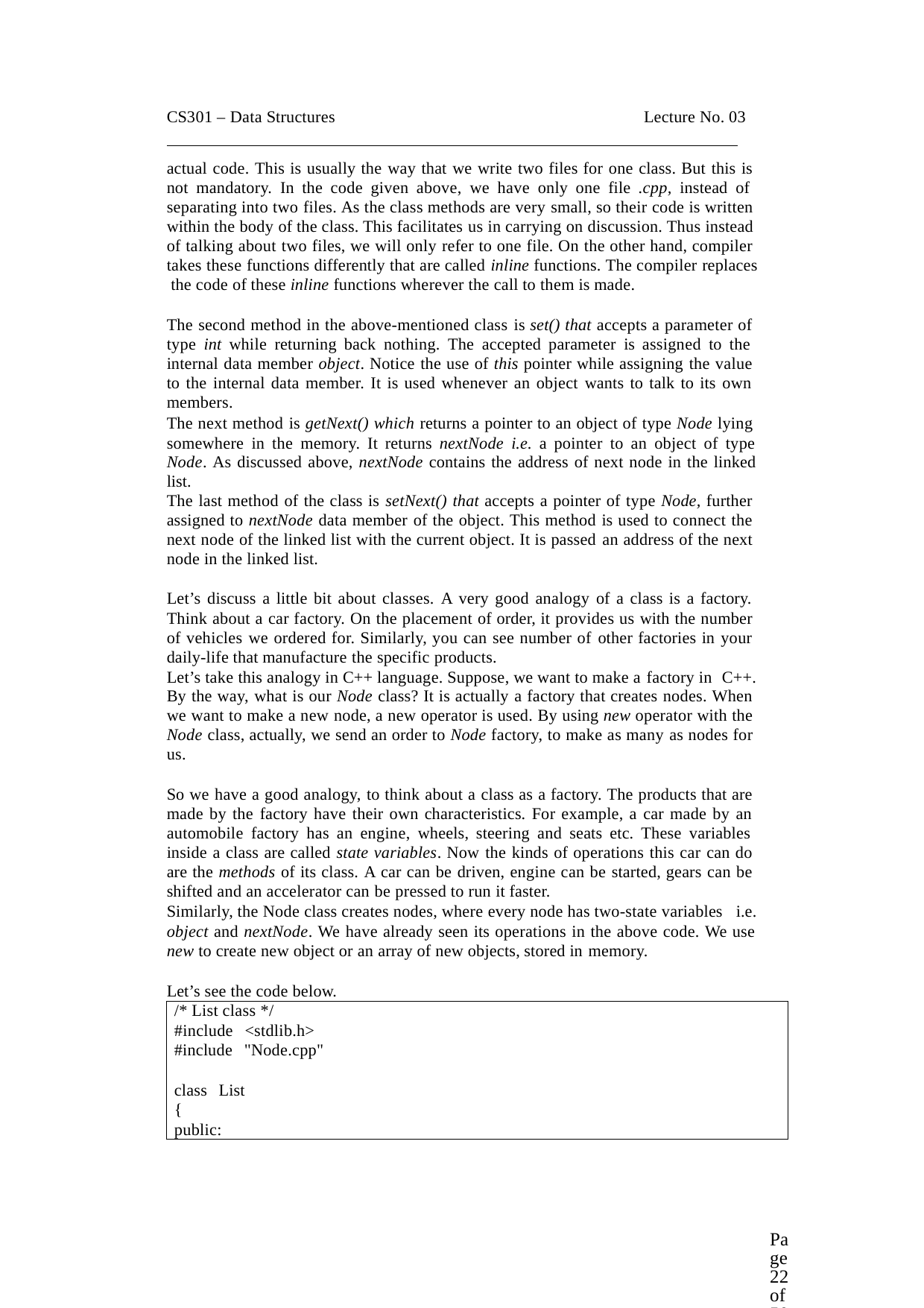

CS301 – Data Structures	Lecture No. 03

actual code. This is usually the way that we write two files for one class. But this is  not mandatory. In the code given above, we have only one file .cpp, instead of  separating into two files. As the class methods are very small, so their code is written  within the body of the class. This facilitates us in carrying on discussion. Thus instead  of talking about two files, we will only refer to one file. On the other hand, compiler  takes these functions differently that are called inline functions. The compiler replaces  the code of these inline functions wherever the call to them is made.

The second method in the above-mentioned class is set() that accepts a parameter of  type int while returning back nothing. The accepted parameter is assigned to the  internal data member object. Notice the use of this pointer while assigning the value  to the internal data member. It is used whenever an object wants to talk to its own  members.
The next method is getNext() which returns a pointer to an object of type Node lying  somewhere in the memory. It returns nextNode i.e. a pointer to an object of type
Node. As discussed above, nextNode contains the address of next node in the linked
list.
The last method of the class is setNext() that accepts a pointer of type Node, further  assigned to nextNode data member of the object. This method is used to connect the  next node of the linked list with the current object. It is passed an address of the next  node in the linked list.

Let’s discuss a little bit about classes. A very good analogy of a class is a factory.  Think about a car factory. On the placement of order, it provides us with the number  of vehicles we ordered for. Similarly, you can see number of other factories in your  daily-life that manufacture the specific products.
Let’s take this analogy in C++ language. Suppose, we want to make a factory in  C++.
By the way, what is our Node class? It is actually a factory that creates nodes. When  we want to make a new node, a new operator is used. By using new operator with the  Node class, actually, we send an order to Node factory, to make as many as nodes for  us.

So we have a good analogy, to think about a class as a factory. The products that are  made by the factory have their own characteristics. For example, a car made by an  automobile factory has an engine, wheels, steering and seats etc. These variables  inside a class are called state variables. Now the kinds of operations this car can do  are the methods of its class. A car can be driven, engine can be started, gears can be  shifted and an accelerator can be pressed to run it faster.
Similarly, the Node class creates nodes, where every node has two-state variables   i.e.
object and nextNode. We have already seen its operations in the above code. We use
new to create new object or an array of new objects, stored in memory.

Let’s see the code below.
/* List class */
#include  <stdlib.h>
#include  "Node.cpp"

class  List
{
public:

Page 22 of 505